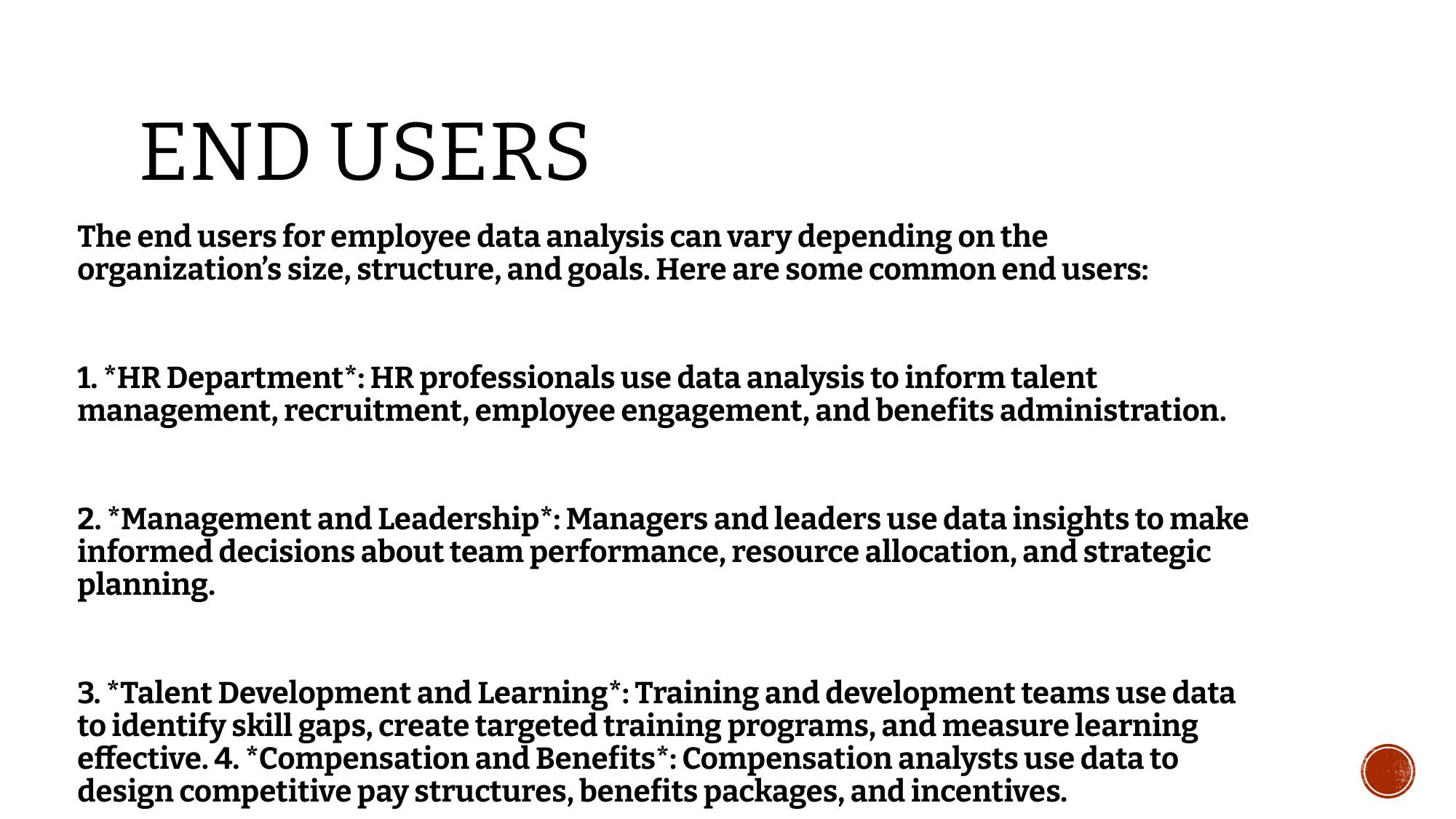

# End users
The end users for employee data analysis can vary depending on the organization’s size, structure, and goals. Here are some common end users:

1. *HR Department*: HR professionals use data analysis to inform talent management, recruitment, employee engagement, and benefits administration.

2. *Management and Leadership*: Managers and leaders use data insights to make informed decisions about team performance, resource allocation, and strategic planning.

3. *Talent Development and Learning*: Training and development teams use data to identify skill gaps, create targeted training programs, and measure learning effective. 4. *Compensation and Benefits*: Compensation analysts use data to design competitive pay structures, benefits packages, and incentives.

5. *Diversity, Equity, and Inclusion (DEI) Teams*: DEI professionals use data to track diversity metrics, identify areas for improvement, and measure the effectiveness of DEI initiatives.

6. *Business Leaders and Stakeholders*: CEOs, CFOs, and other business leaders use data insights to inform strategic decisions, measure organizational performance, and drive business outcomes.

7. *IT and Analytics Teams*: IT and analytics professionals use data to maintain data quality, develop analytics tools, and support data-driven decision-making across the organization.

8. *Employee Experience Teams*: Employee experience professionals use data to understand employee sentiment, identify areas for improvement, and design initiatives to enhance employee engagement and well-being.

These end users can benefit from employee data analysis to drive business outcomes, improve employee experiences, and inform data-driven decision-making.